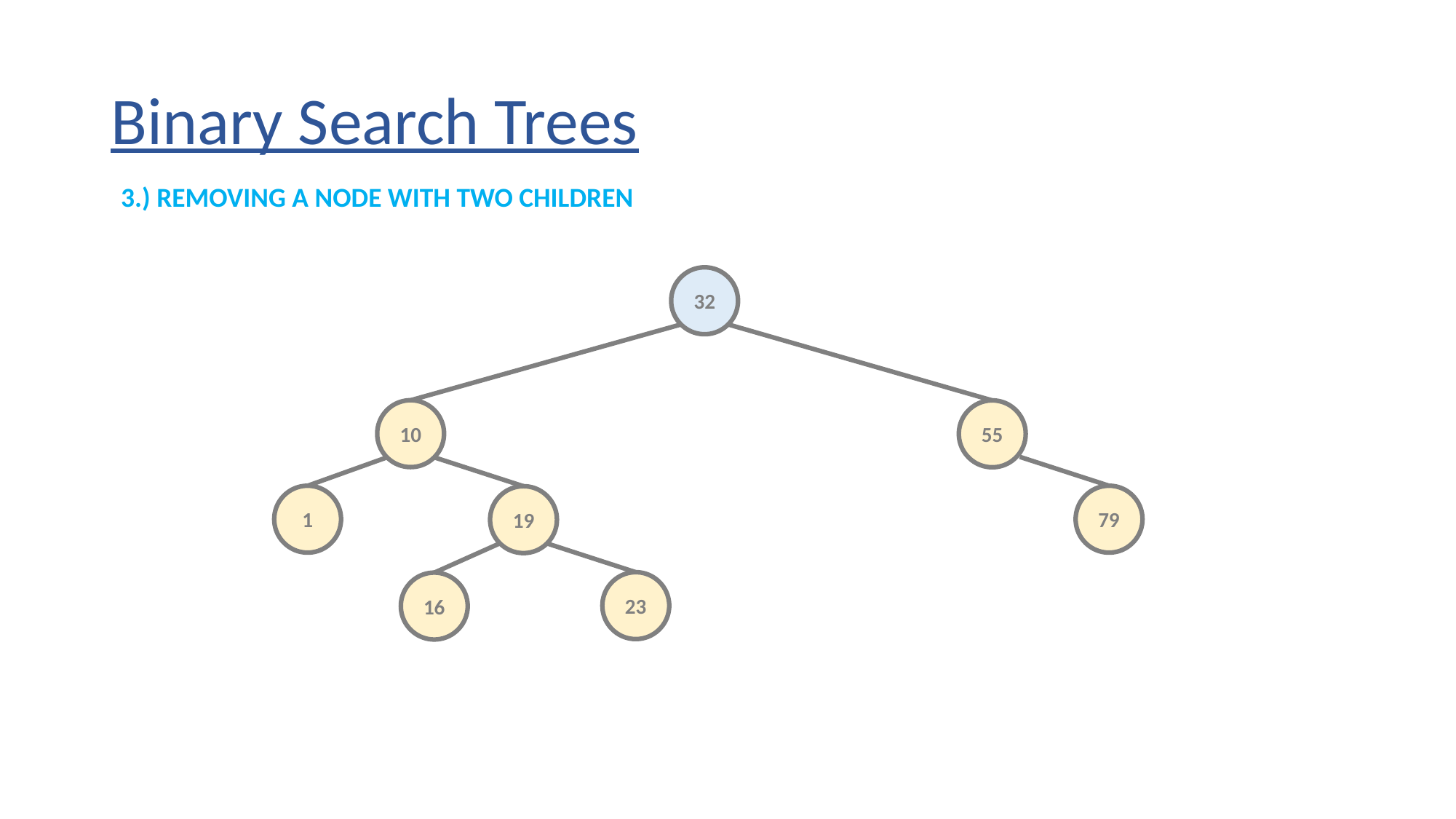

# Binary Search Trees
3.) REMOVING A NODE WITH TWO CHILDREN
32
10
55
1
79
19
23
16